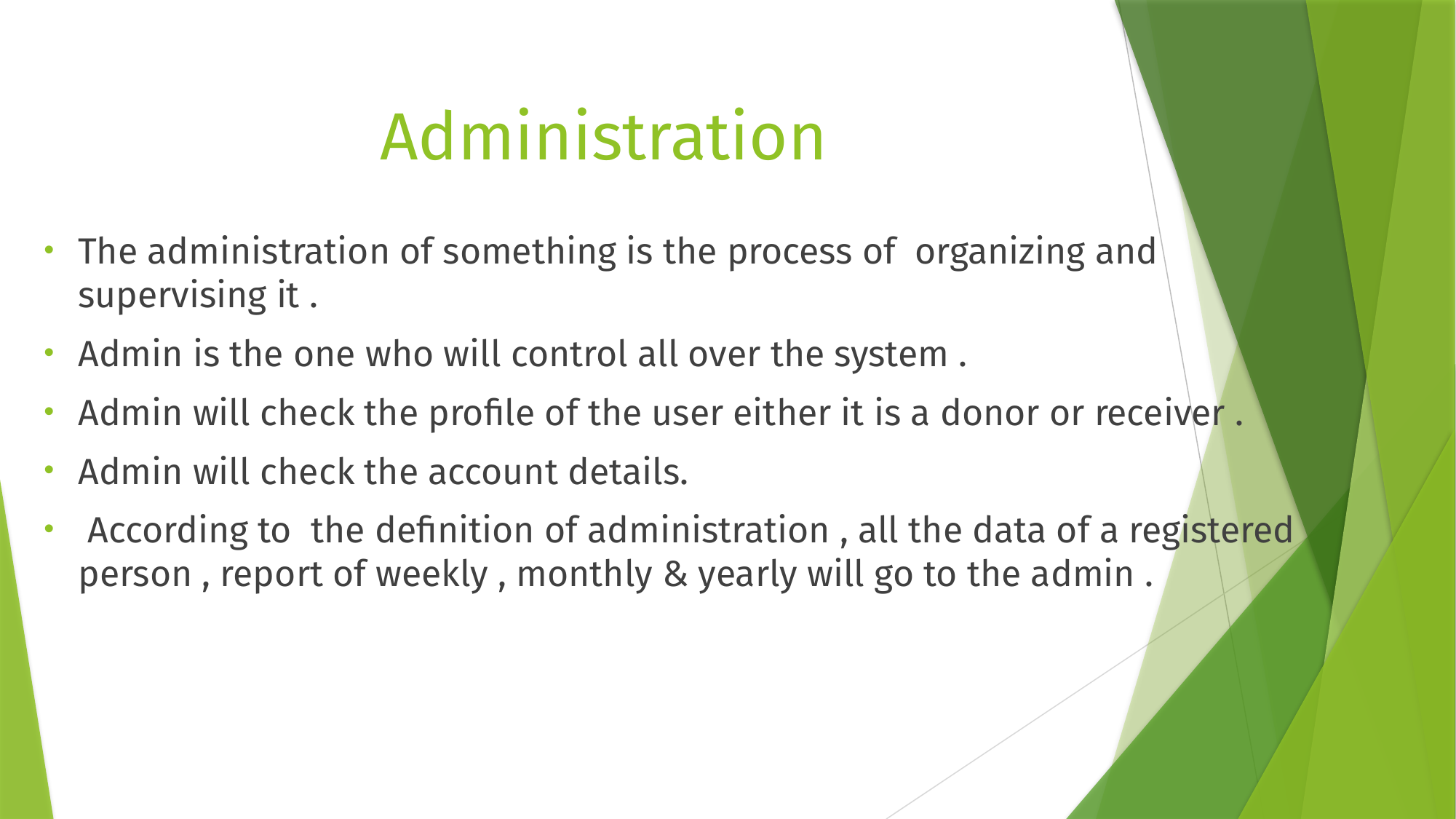

# Administration
The administration of something is the process of  organizing and supervising it .
Admin is the one who will control all over the system .
Admin will check the profile of the user either it is a donor or receiver .
Admin will check the account details.
 According to  the definition of administration , all the data of a registered person , report of weekly , monthly & yearly will go to the admin .